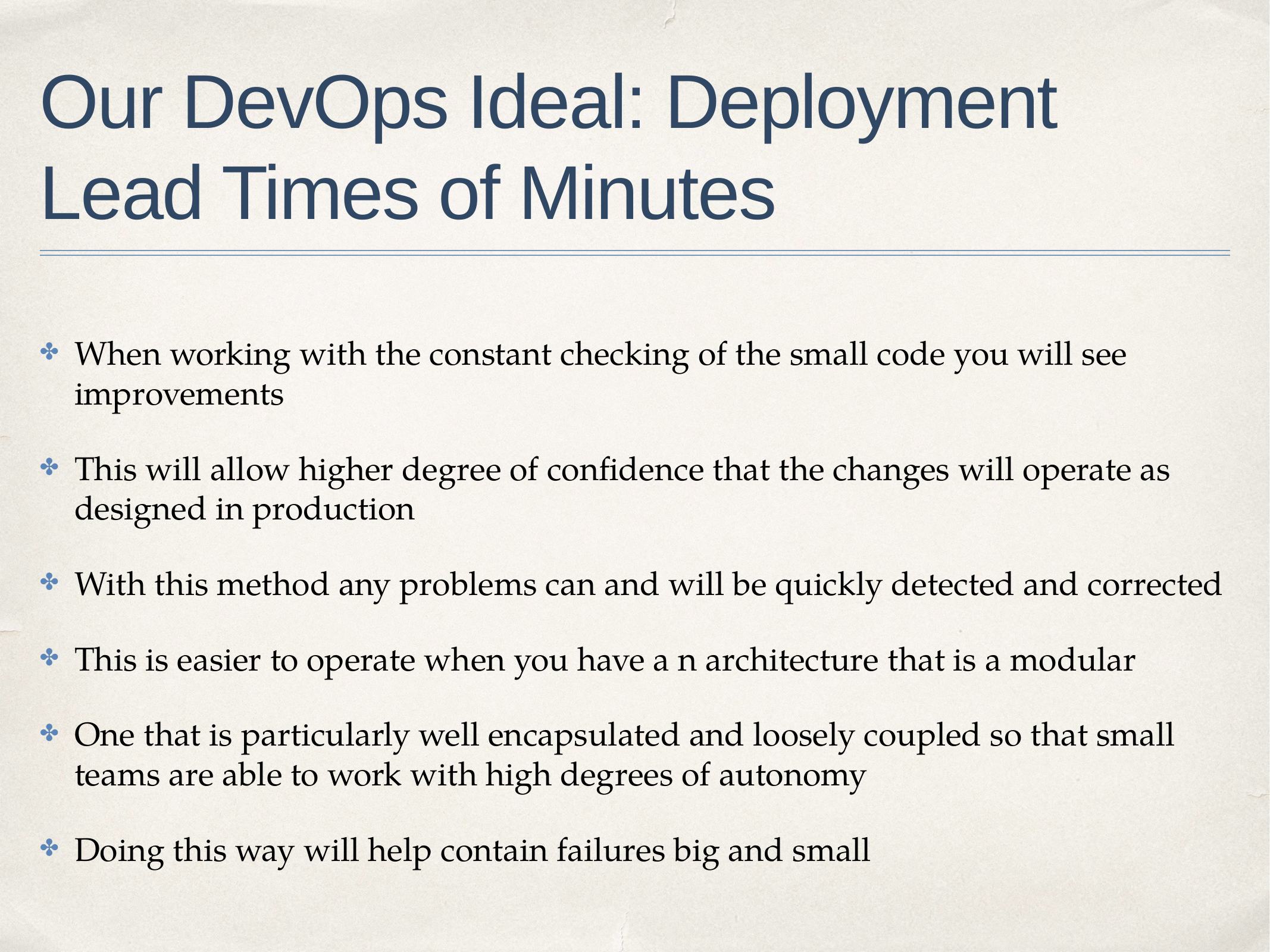

# Our DevOps Ideal: Deployment Lead Times of Minutes
When working with the constant checking of the small code you will see improvements
This will allow higher degree of confidence that the changes will operate as designed in production
With this method any problems can and will be quickly detected and corrected
This is easier to operate when you have a n architecture that is a modular
One that is particularly well encapsulated and loosely coupled so that small teams are able to work with high degrees of autonomy
Doing this way will help contain failures big and small